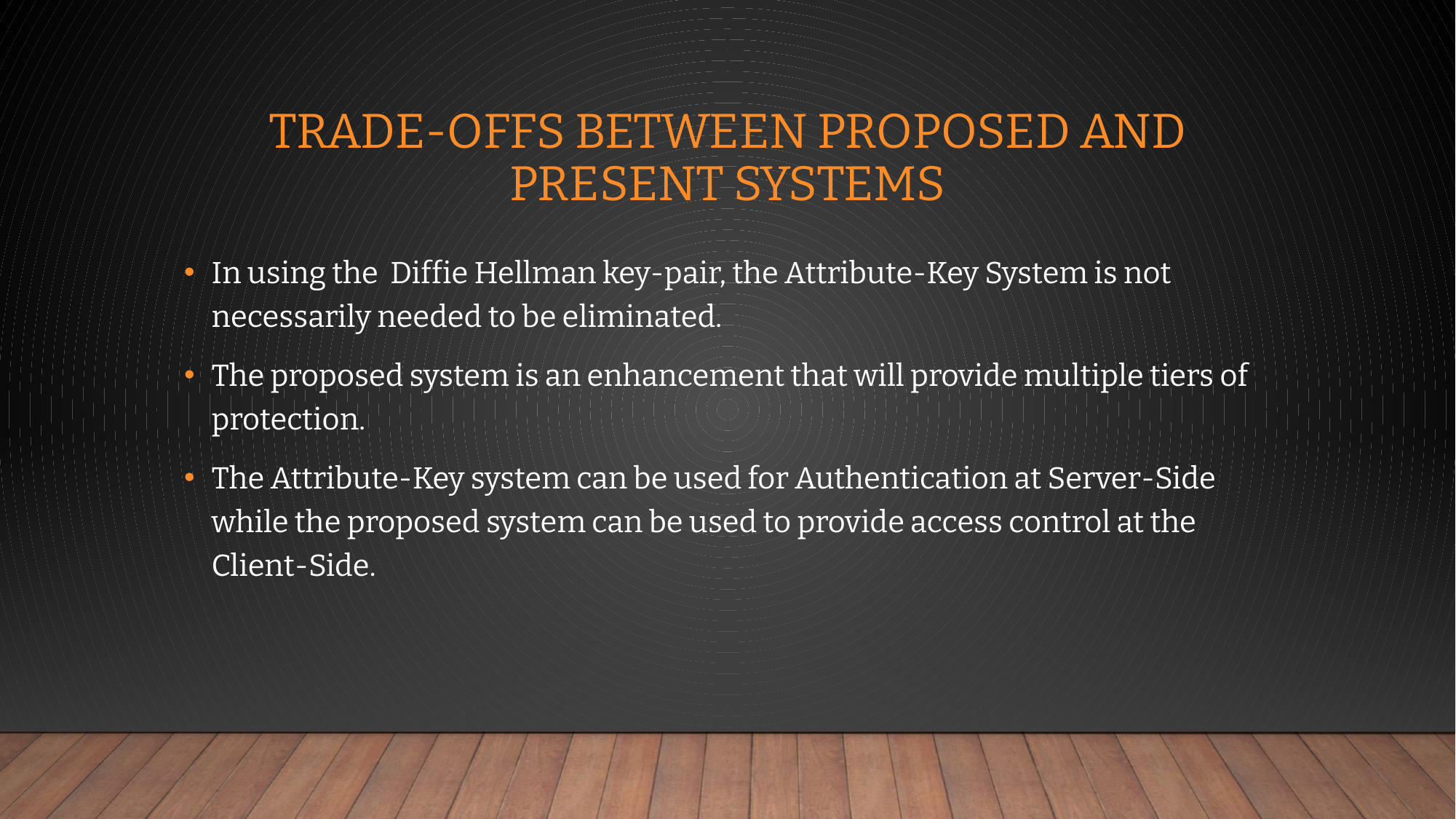

# TRADE-OFFs between proposed and present systems
In using the  Diffie Hellman key-pair, the Attribute-Key System is not necessarily needed to be eliminated.
The proposed system is an enhancement that will provide multiple tiers of protection.
The Attribute-Key system can be used for Authentication at Server-Side while the proposed system can be used to provide access control at the Client-Side.